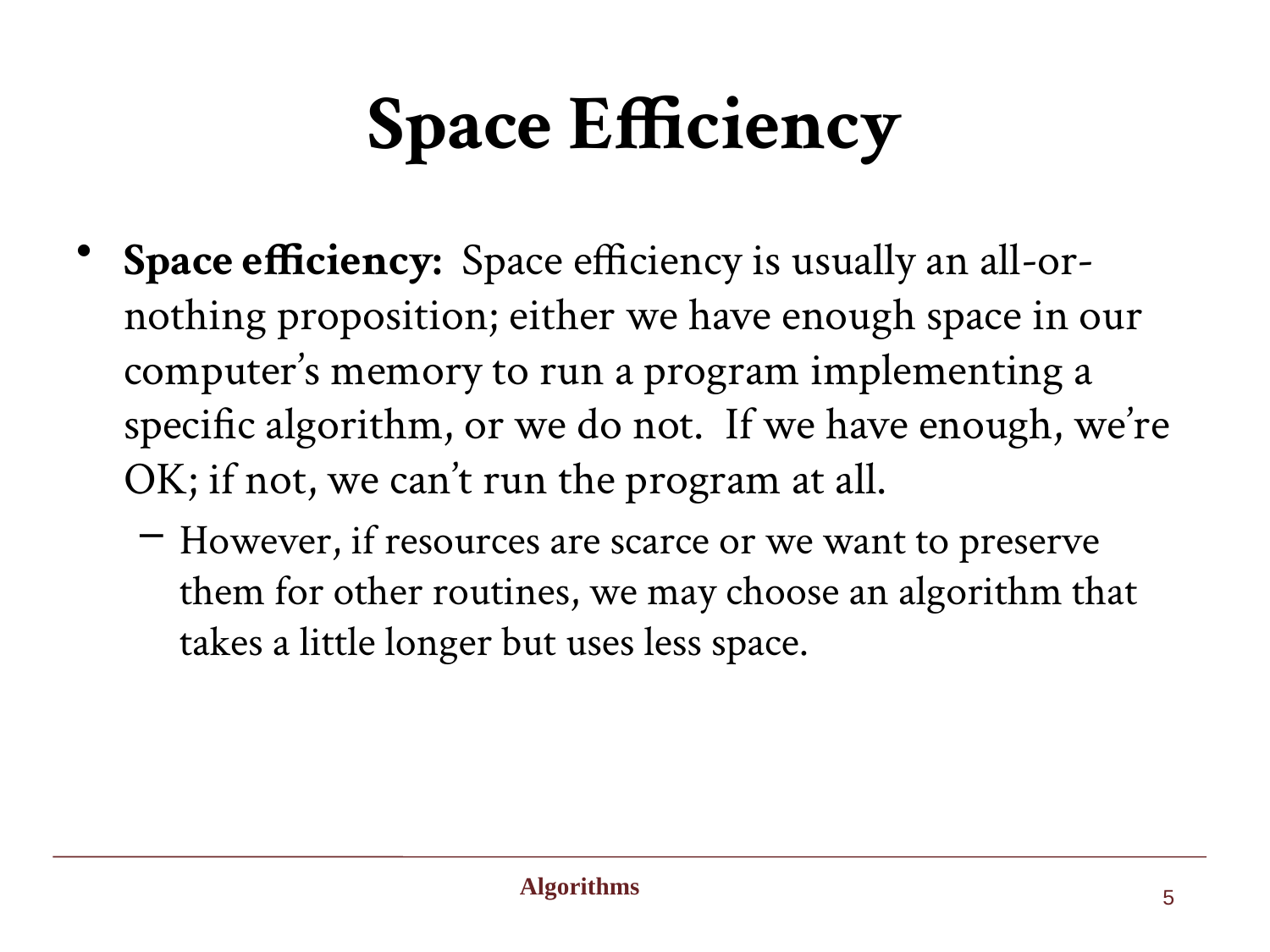

# Space Efficiency
Space efficiency:  Space efficiency is usually an all-or-nothing proposition; either we have enough space in our computer’s memory to run a program implementing a specific algorithm, or we do not.  If we have enough, we’re OK; if not, we can’t run the program at all.
However, if resources are scarce or we want to preserve them for other routines, we may choose an algorithm that takes a little longer but uses less space.
 Algorithms